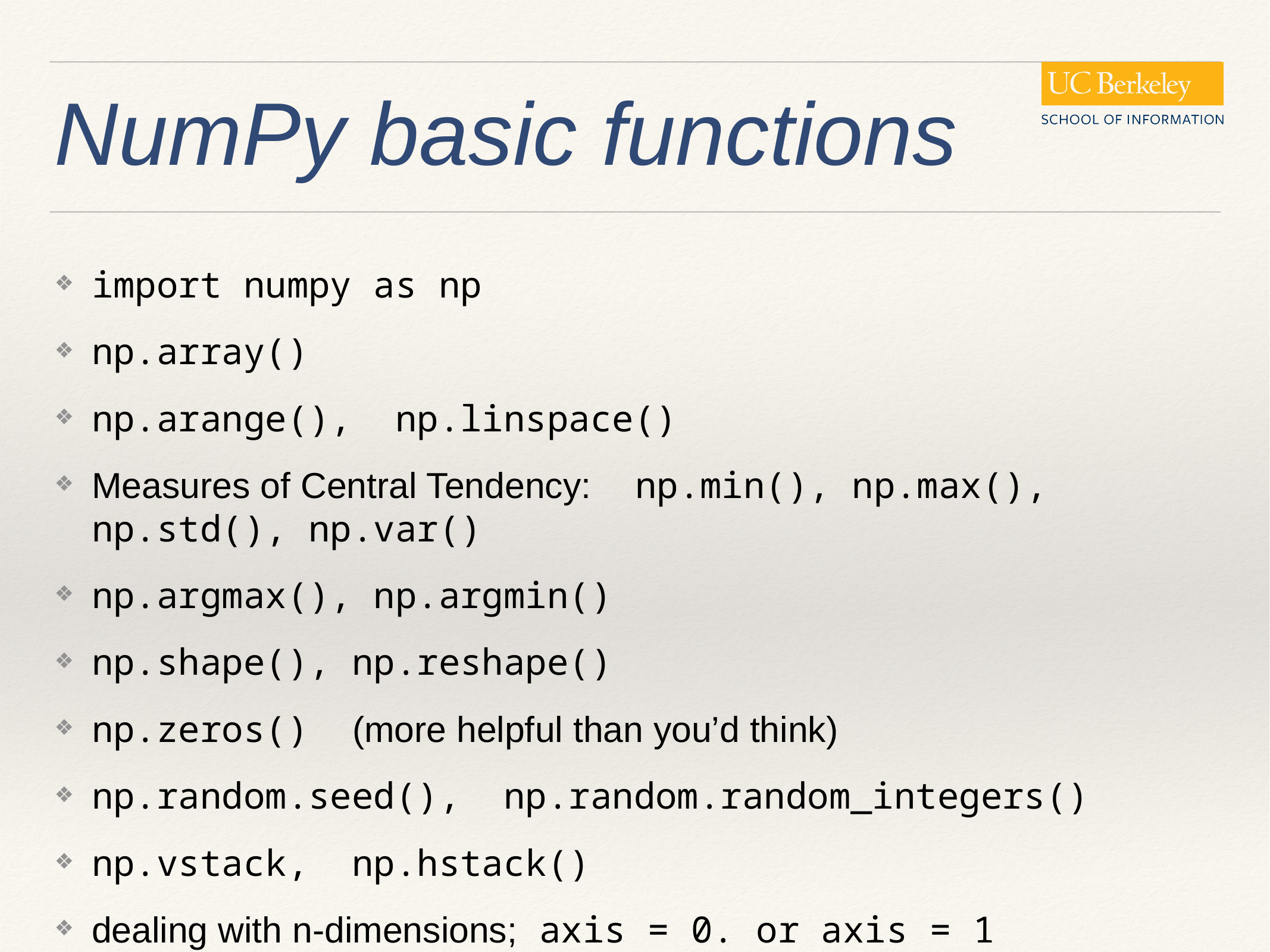

# NumPy basic functions
import numpy as np
np.array()
np.arange(),  np.linspace()
Measures of Central Tendency:  np.min(), np.max(), np.std(), np.var()
np.argmax(), np.argmin()
np.shape(), np.reshape()
np.zeros()  (more helpful than you’d think)
np.random.seed(),  np.random.random_integers()
np.vstack,  np.hstack()
dealing with n-dimensions; axis = 0. or axis = 1
24